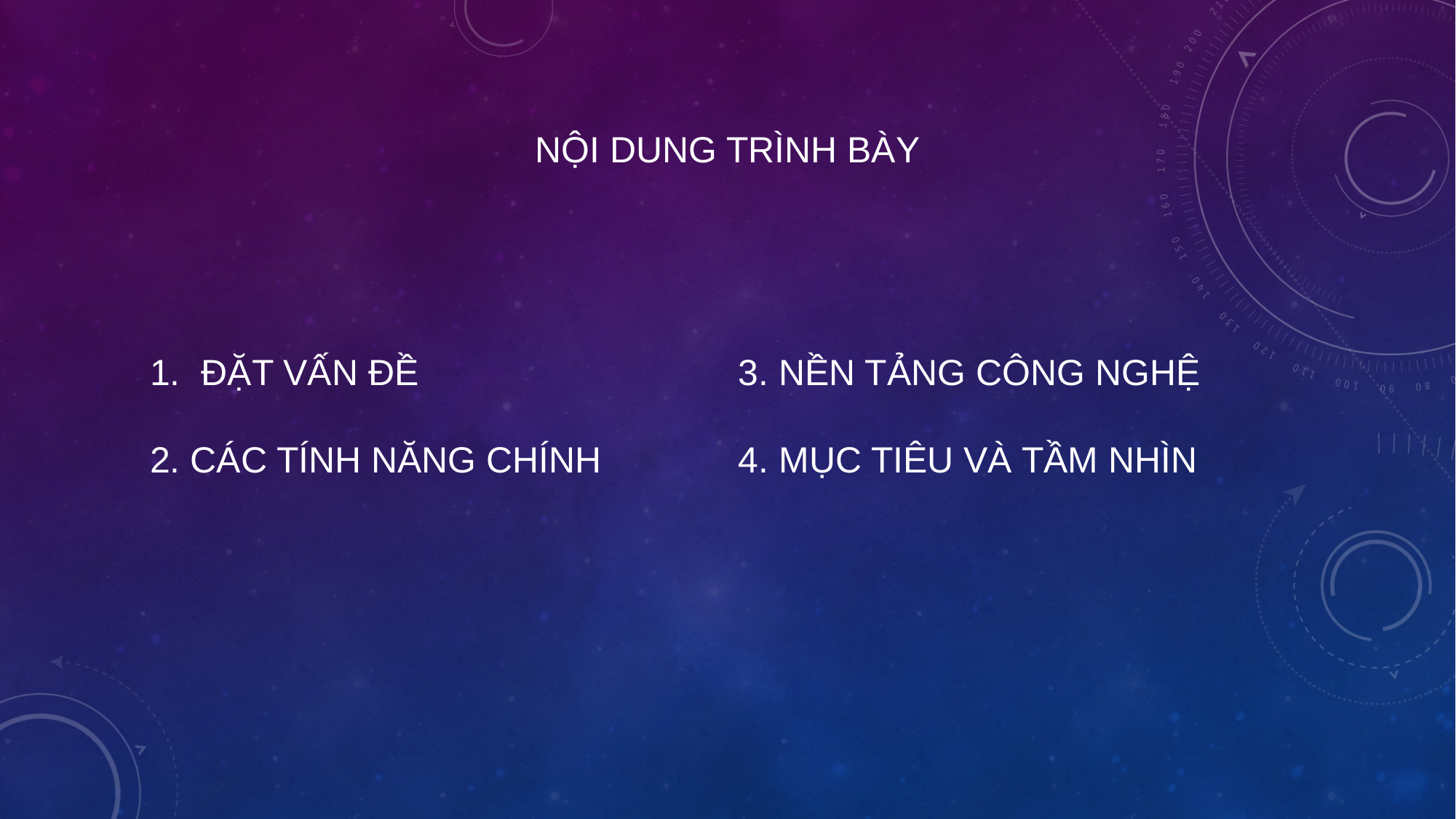

# NỘI DUNG TRÌNH BÀY
 ĐẶT VẤN ĐỀ

2. CÁC TÍNH NĂNG CHÍNH

3. NỀN TẢNG CÔNG NGHỆ

4. MỤC TIÊU VÀ TẦM NHÌN